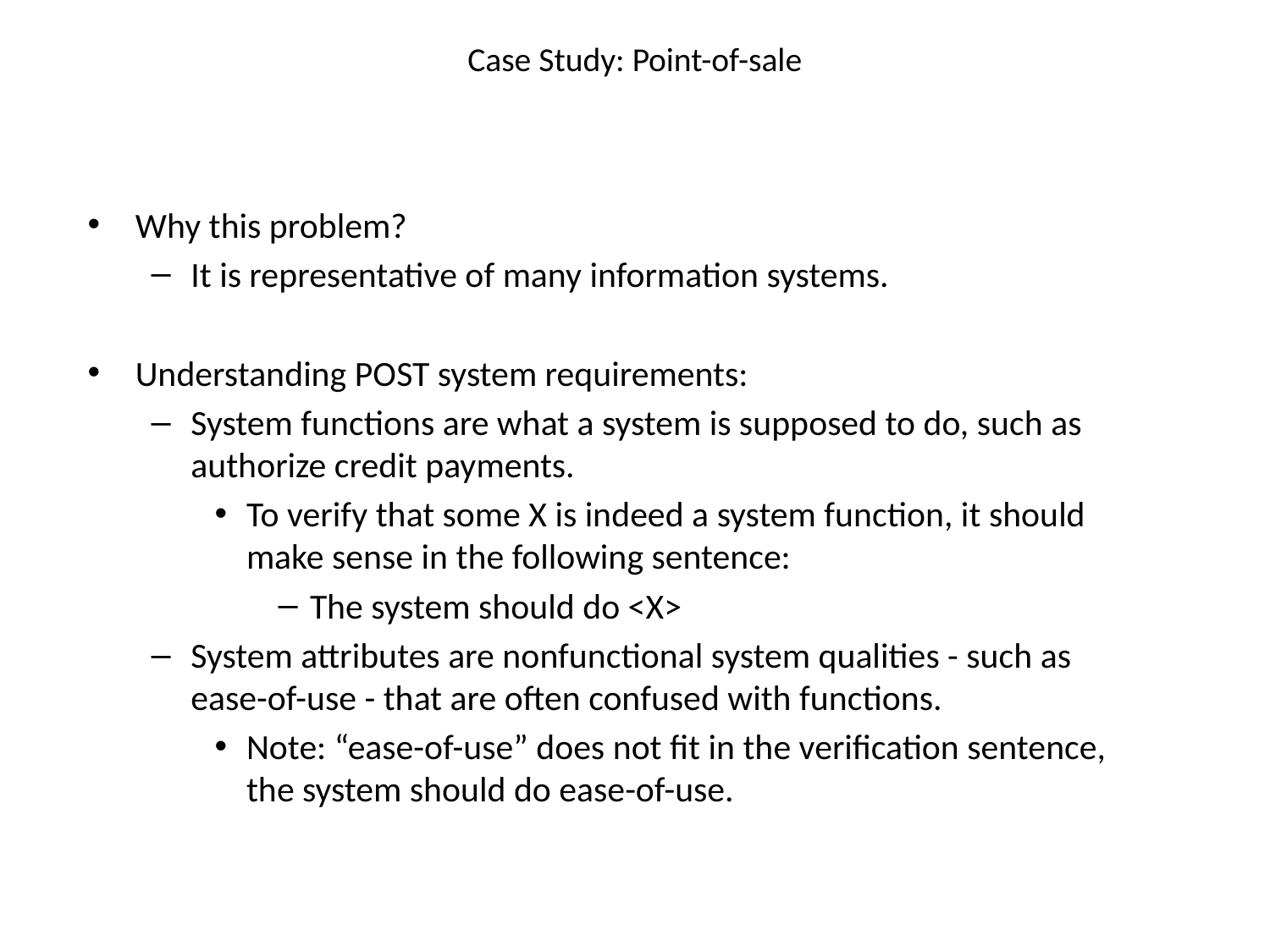

# Case Study: Point-of-sale
Why this problem?
It is representative of many information systems.

Understanding POST system requirements:
System functions are what a system is supposed to do, such as authorize credit payments.
To verify that some X is indeed a system function, it should make sense in the following sentence:
The system should do <X>
System attributes are nonfunctional system qualities - such as ease-of-use - that are often confused with functions.
Note: “ease-of-use” does not fit in the verification sentence, the system should do ease-of-use.